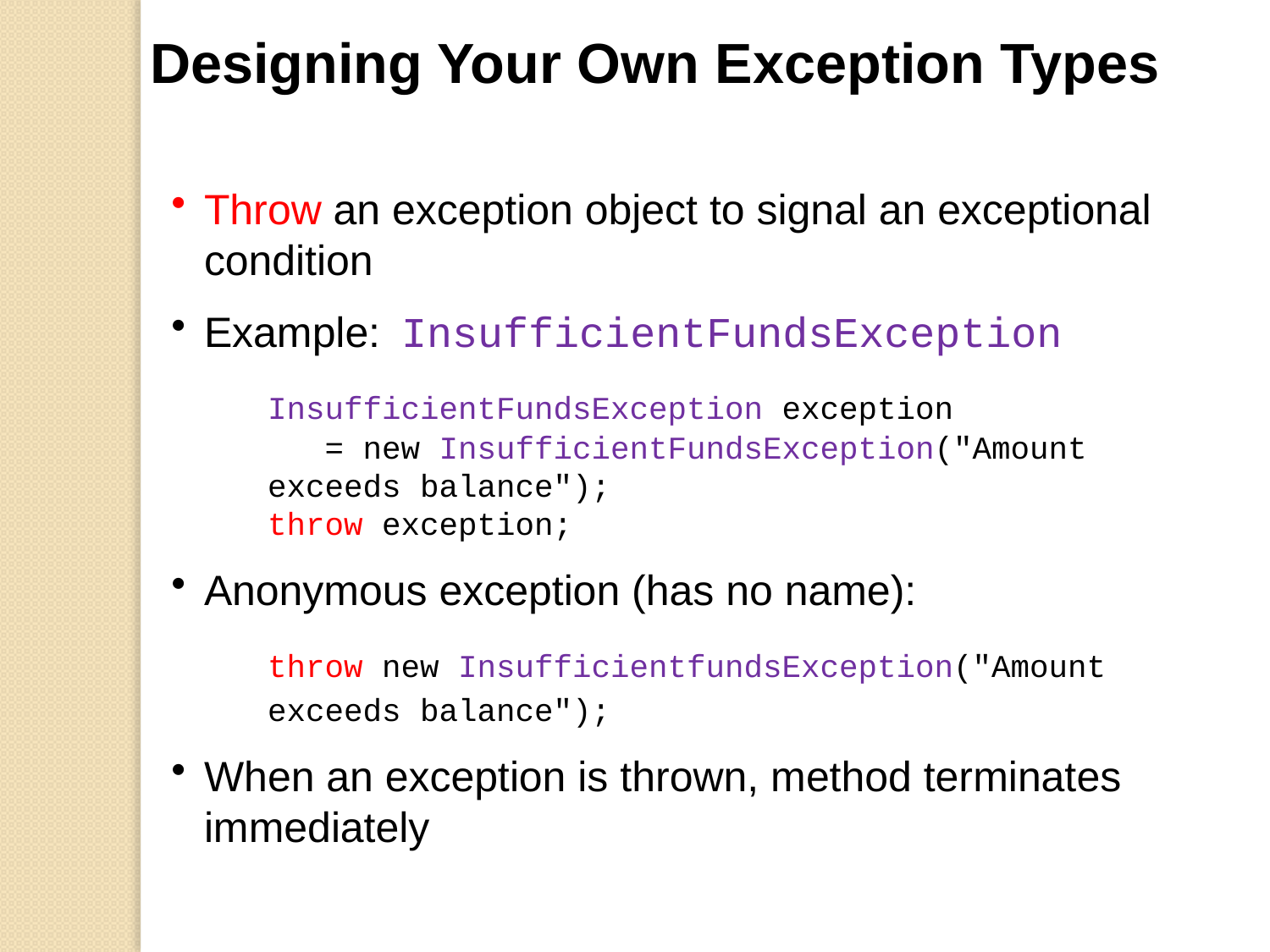

Designing Your Own Exception Types
Throw an exception object to signal an exceptional condition
Example: InsufficientFundsException
	InsufficientFundsException exception
	   = new InsufficientFundsException("Amount exceeds balance");
throw exception;
Anonymous exception (has no name):
	throw new InsufficientfundsException("Amount    exceeds balance");
When an exception is thrown, method terminates immediately